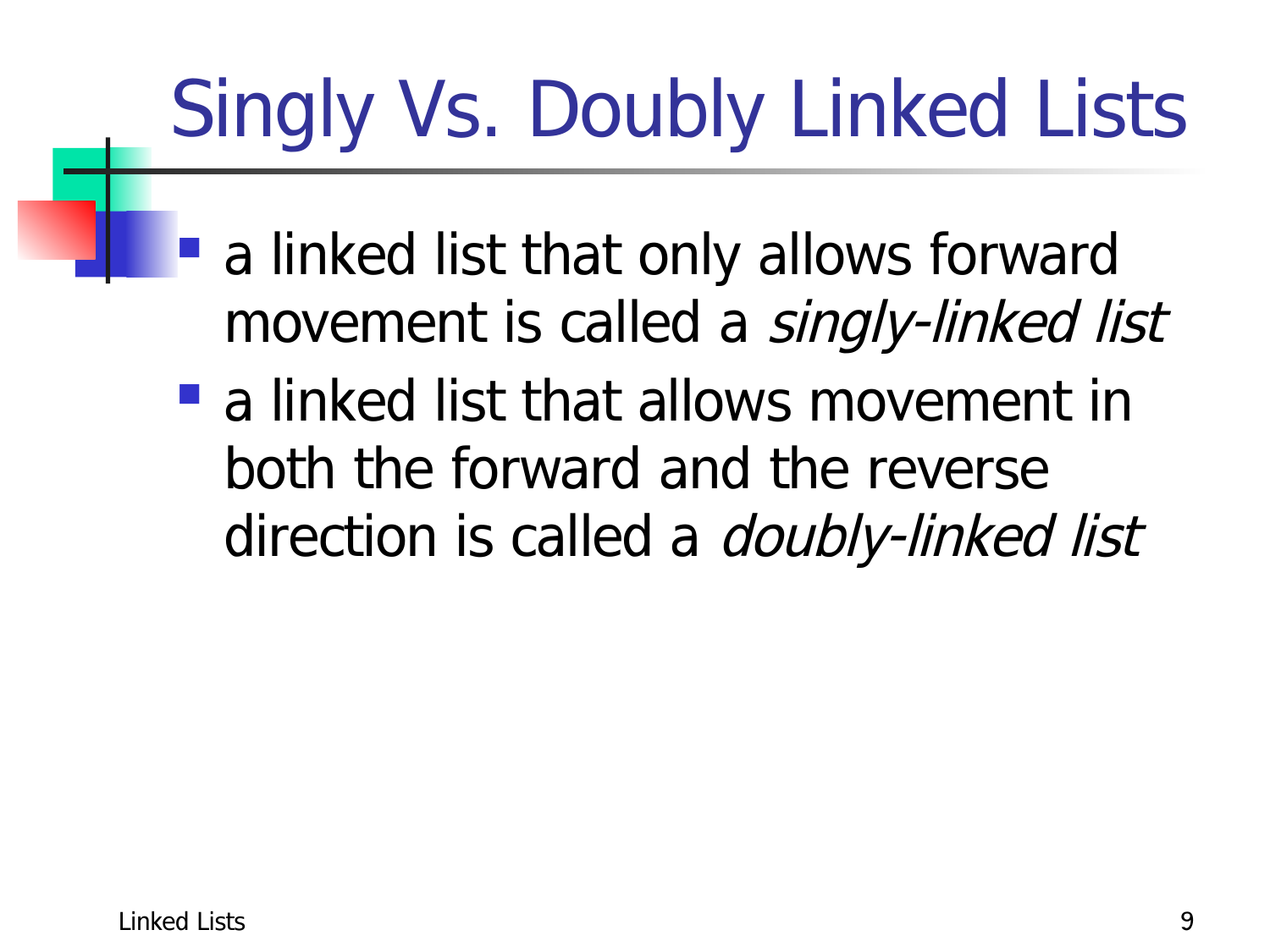

# Singly Vs. Doubly Linked Lists
a linked list that only allows forward movement is called a singly-linked list
a linked list that allows movement in both the forward and the reverse direction is called a doubly-linked list
Linked Lists
9